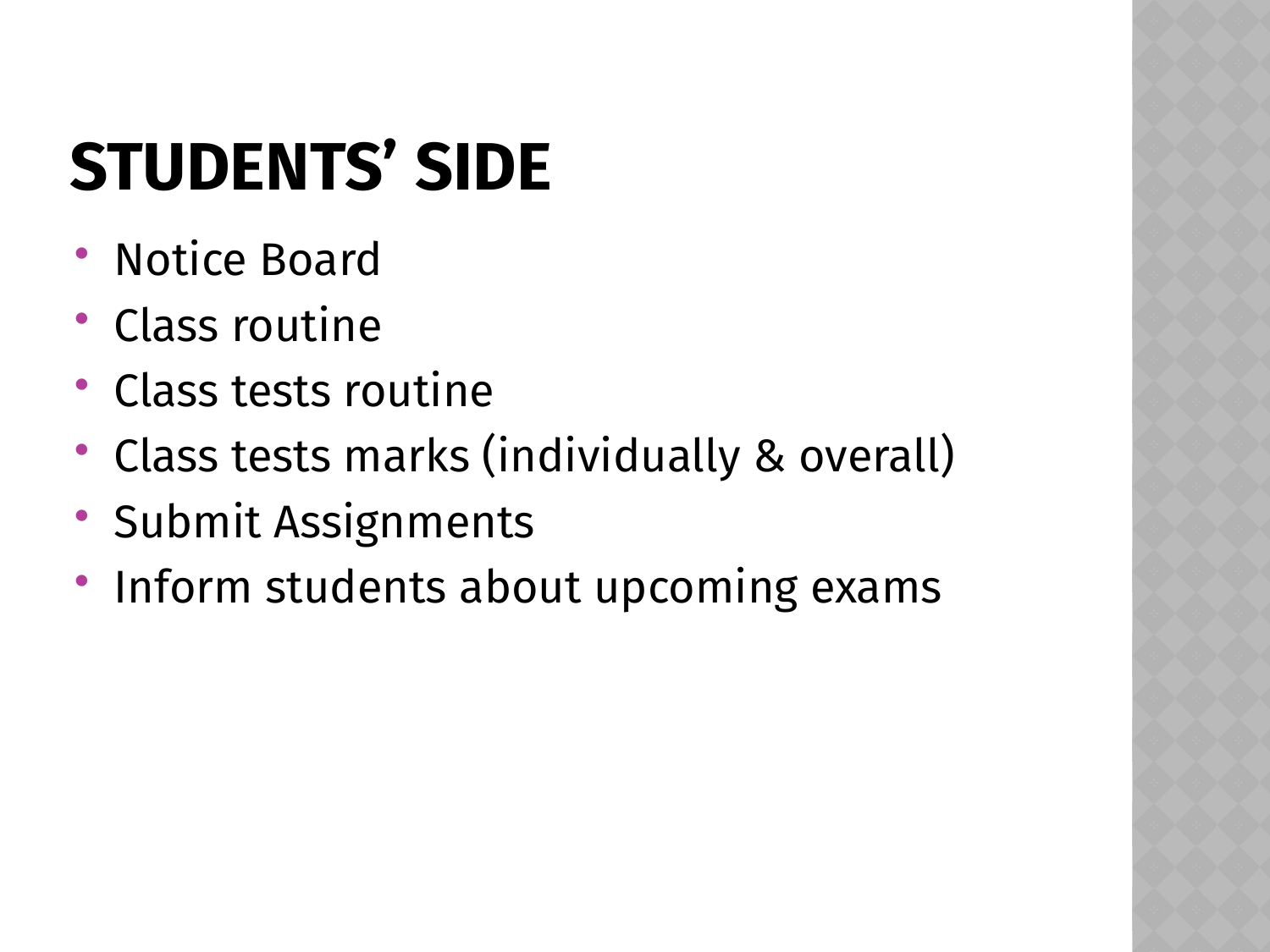

# Students’ side
Notice Board
Class routine
Class tests routine
Class tests marks (individually & overall)
Submit Assignments
Inform students about upcoming exams